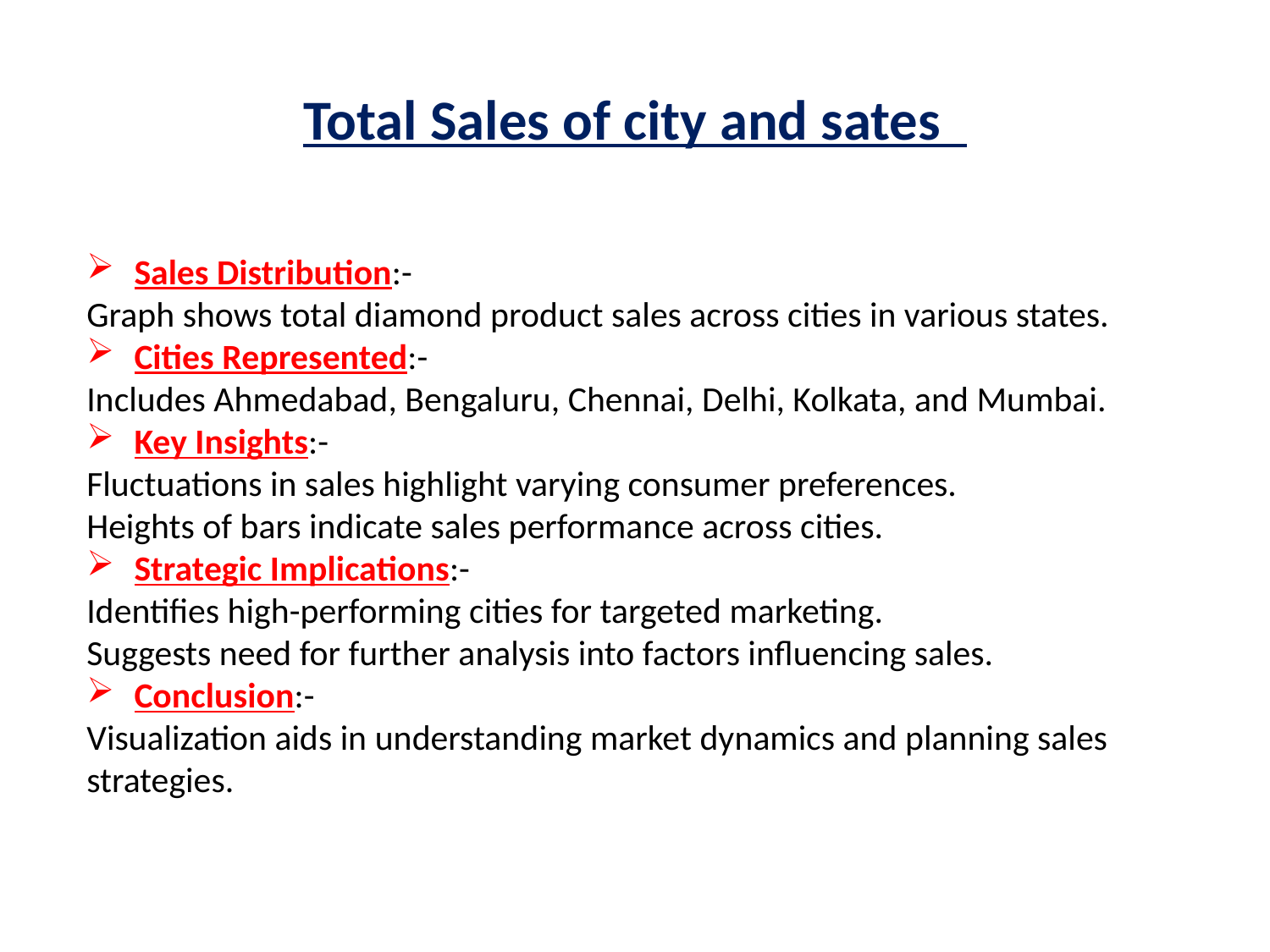

# Total Sales of city and sates
Sales Distribution:-
Graph shows total diamond product sales across cities in various states.
Cities Represented:-
Includes Ahmedabad, Bengaluru, Chennai, Delhi, Kolkata, and Mumbai.
Key Insights:-
Fluctuations in sales highlight varying consumer preferences.
Heights of bars indicate sales performance across cities.
Strategic Implications:-
Identifies high-performing cities for targeted marketing.
Suggests need for further analysis into factors influencing sales.
Conclusion:-
Visualization aids in understanding market dynamics and planning sales strategies.